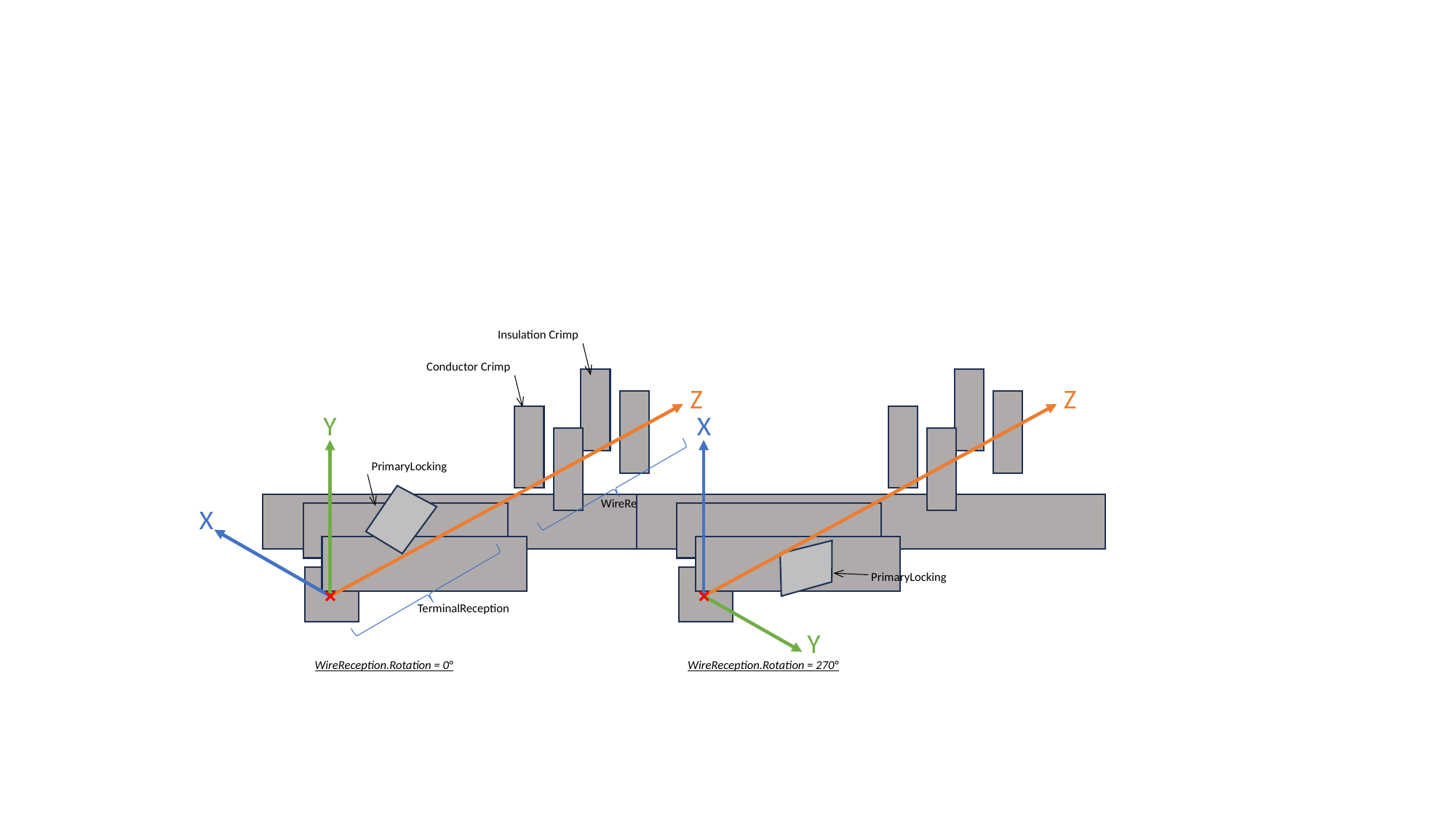

Insulation Crimp
Conductor Crimp

Z

Y

PrimaryLocking

WireReception

X

TerminalReception
WireReception.Rotation = 0°

Z

X

PrimaryLocking

Y
WireReception.Rotation = 270°